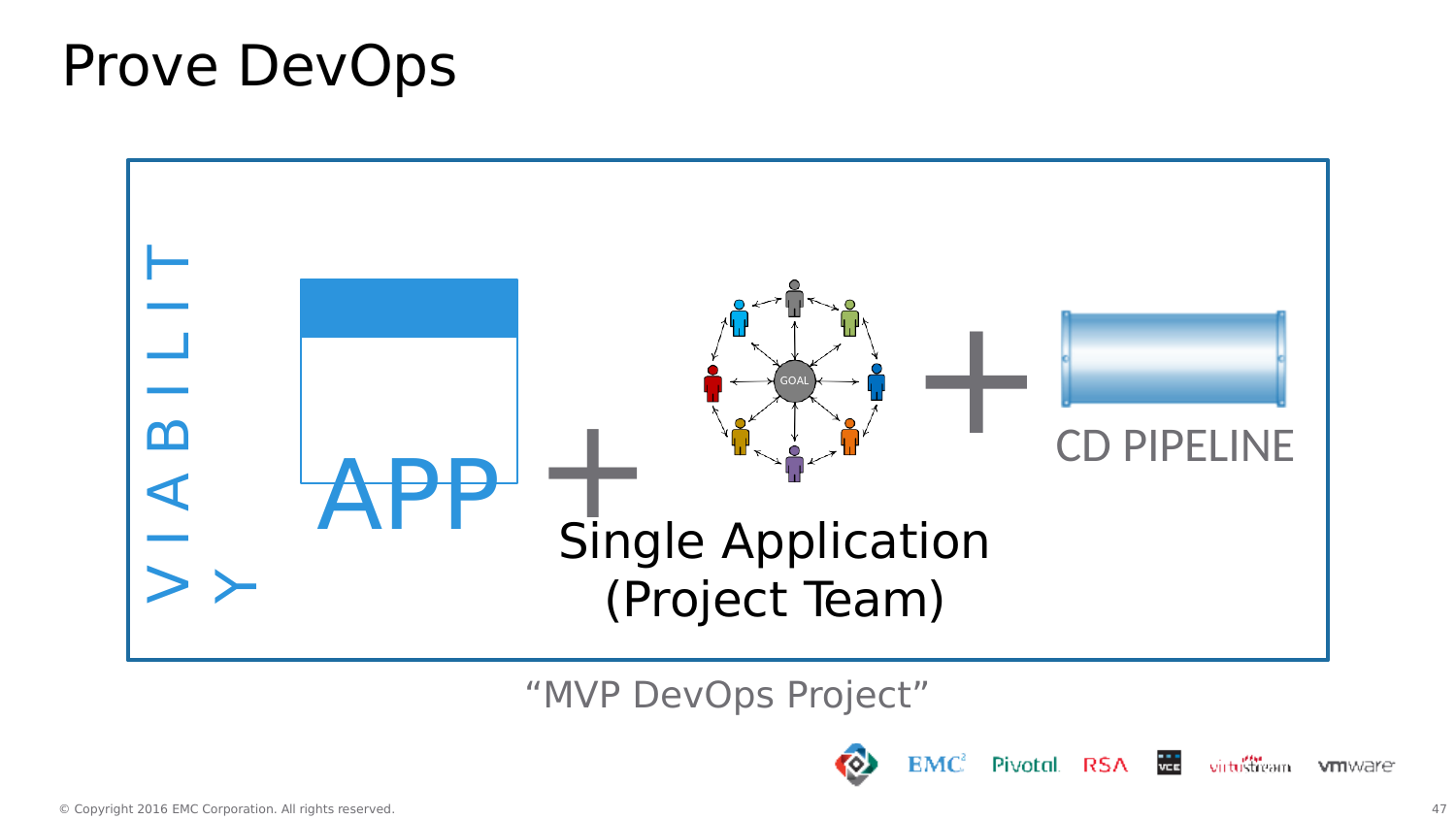

# Prove DevOps

V I A B I L I T Y
+

APP +

GOAL
CD PIPELINE
Single Application
(Project Team)
“MVP DevOps Project”
© Copyright 2016 EMC Corporation. All rights reserved.
47